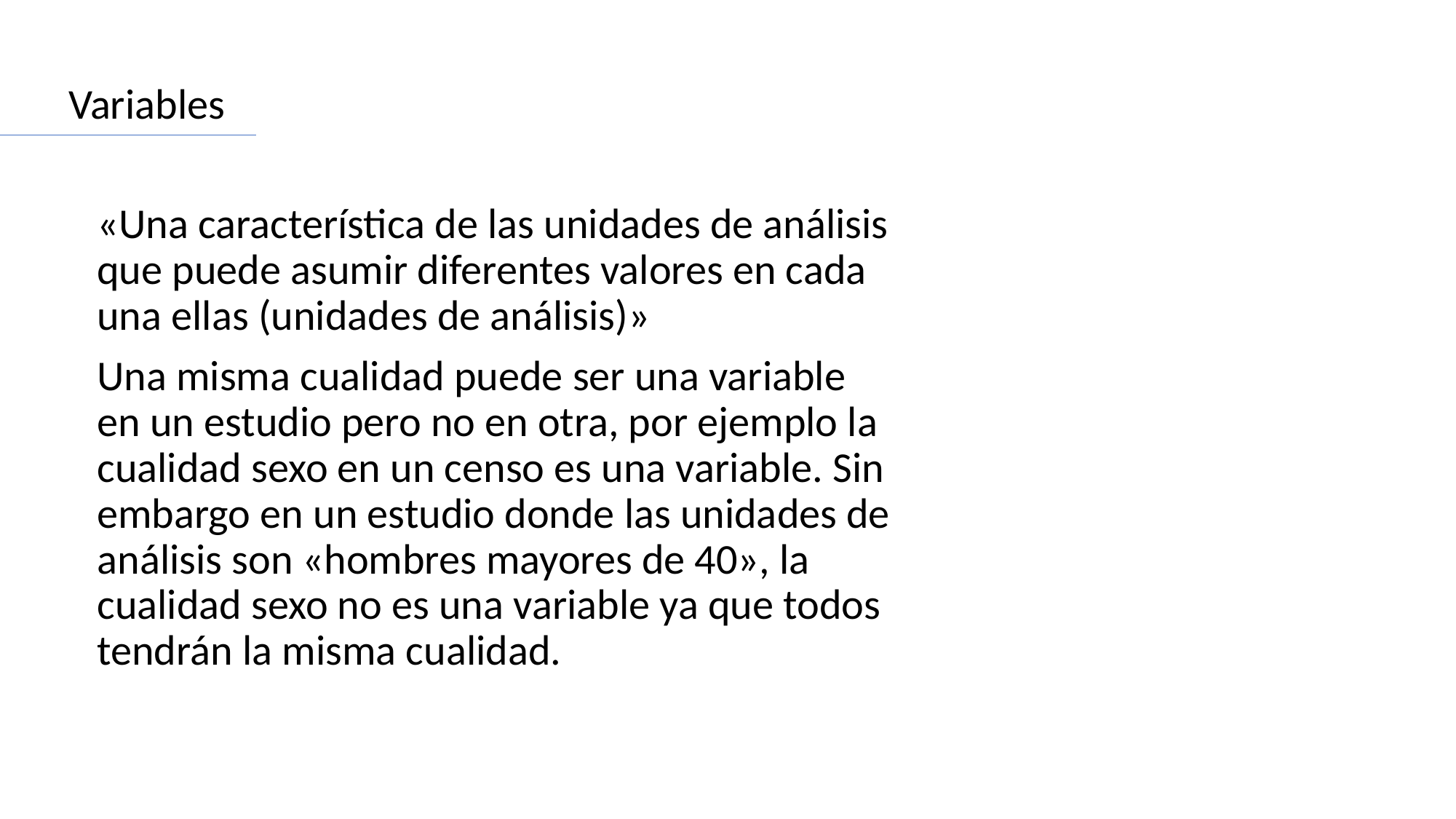

Variables
«Una característica de las unidades de análisis que puede asumir diferentes valores en cada una ellas (unidades de análisis)»
Una misma cualidad puede ser una variable en un estudio pero no en otra, por ejemplo la cualidad sexo en un censo es una variable. Sin embargo en un estudio donde las unidades de análisis son «hombres mayores de 40», la cualidad sexo no es una variable ya que todos tendrán la misma cualidad.